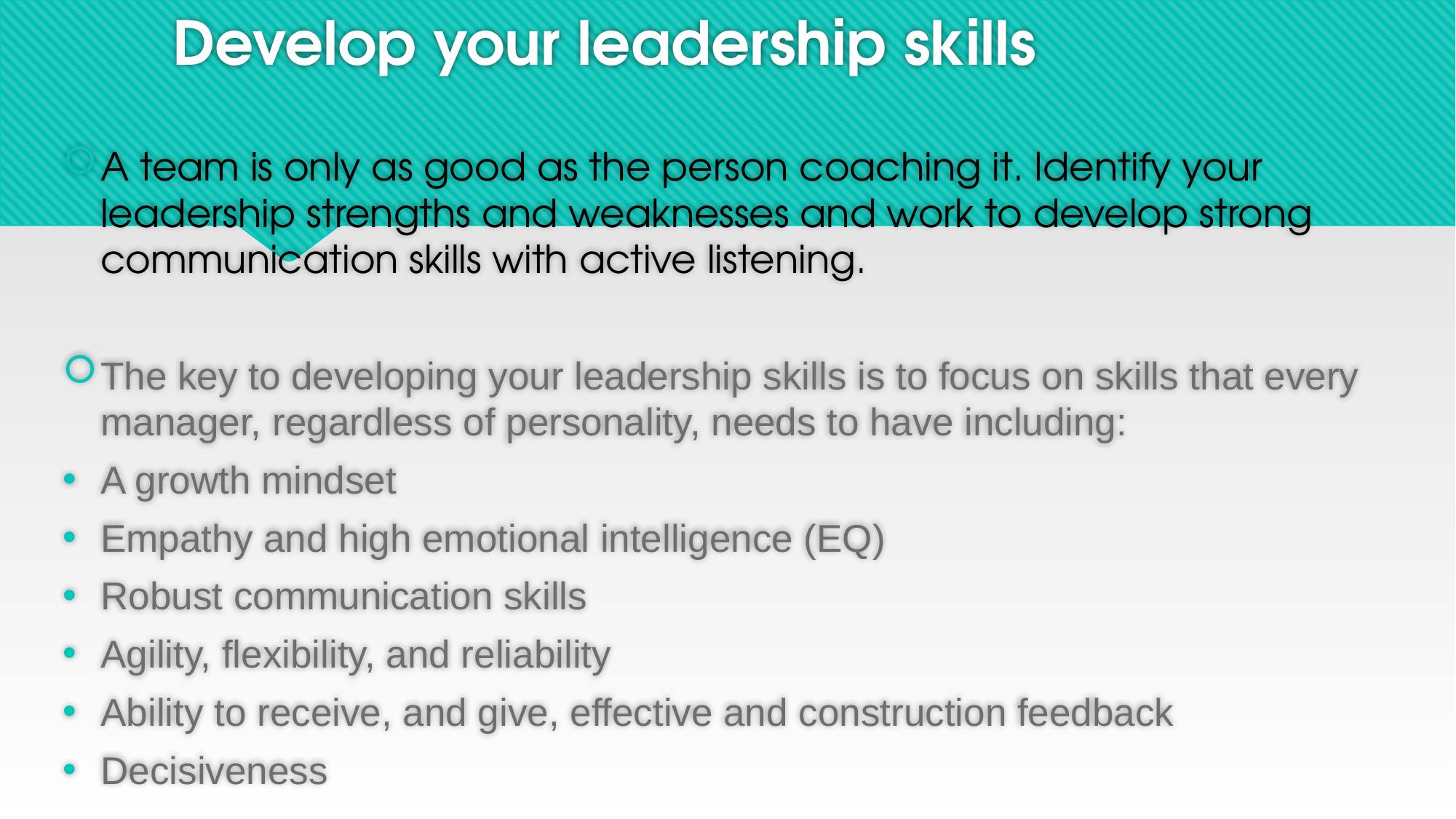

#

A team is only as good as the person coaching it. Identify your leadership strengths and weaknesses and work to develop strong communication skills with active listening.

The key to developing your leadership skills is to focus on skills that every manager, regardless of personality, needs to have including:
A growth mindset
Empathy and high emotional intelligence (EQ)
Robust communication skills
Agility, flexibility, and reliability
Ability to receive, and give, effective and construction feedback
Decisiveness

Develop your leadership skills